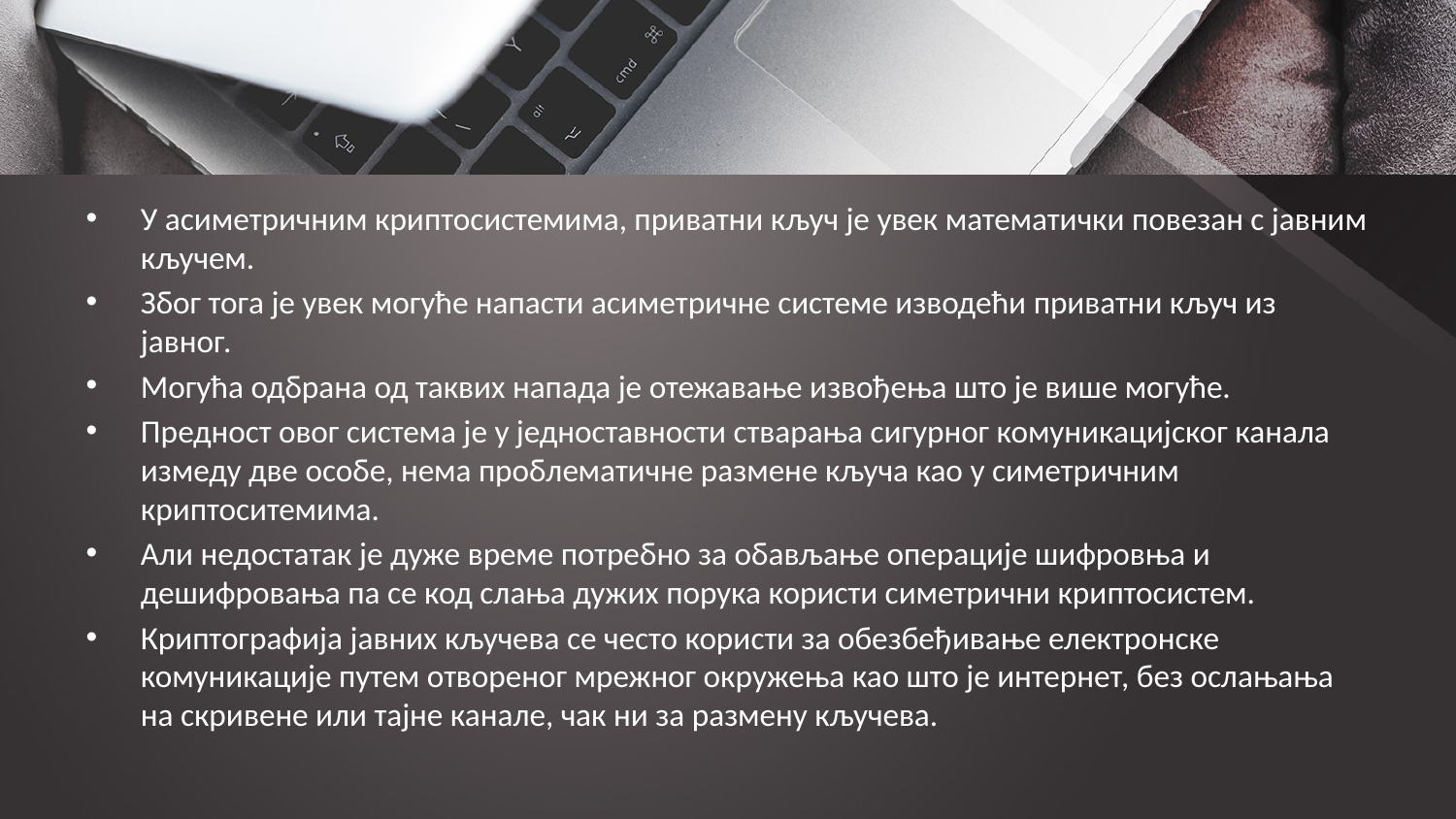

#
У асиметричним криптосистемима, приватни кључ је увек математички повезан с јавним кључем.
Због тога је увек могуће напасти асиметричне системе изводећи приватни кључ из јавног.
Могућа одбрана од таквих напада је отежавање извођења што је више могуће.
Предност овог система је у једноставности стварања сигурног комуникацијског канала измеду две особе, нема проблематичне размене кључа као у симетричним криптоситемима.
Али недостатак је дуже време потребно за обављање операције шифровња и дешифровања па се код слања дужих порука користи симетрични криптосистем.
Криптографија јавних кључева се често користи за обезбеђивање електронске комуникације путем отвореног мрежног окружења као што је интернет, без ослањања на скривене или тајне канале, чак ни за размену кључева.